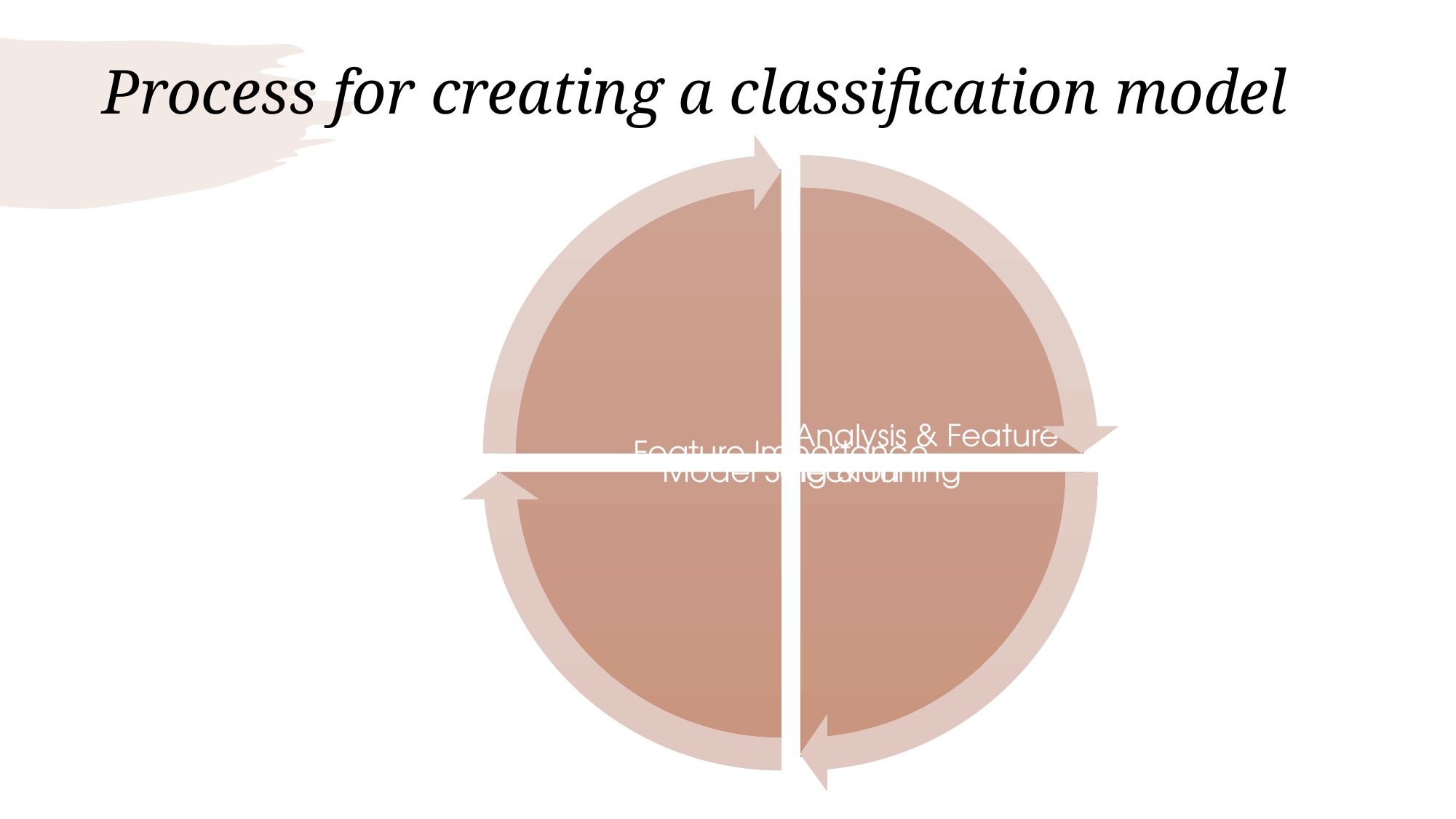

# Process for creating a classification model
Exploratory Data Analysis & Feature Engineering
Model Fitting & Tuning
Model Selection
Feature Importance